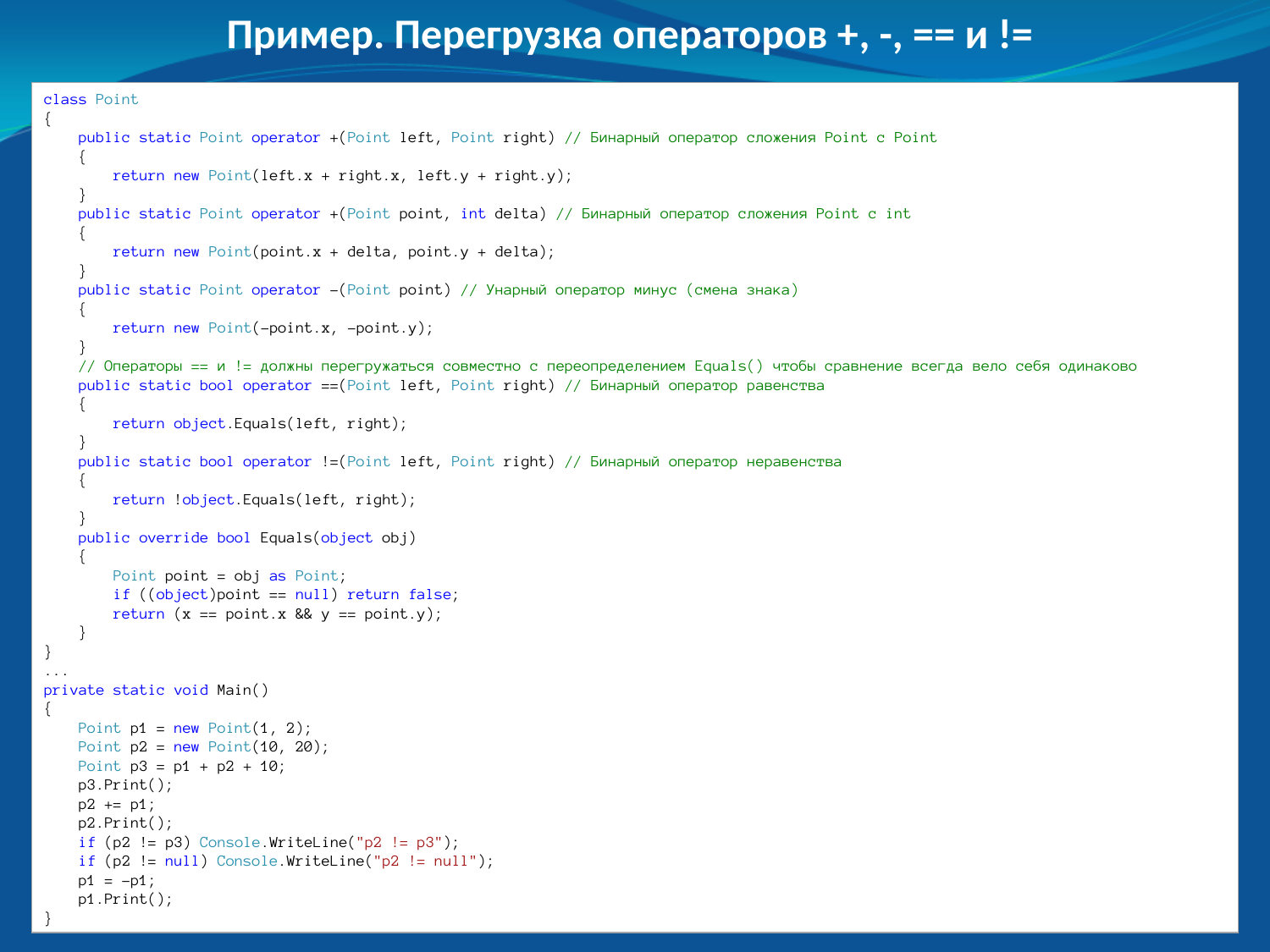

Пример. Перегрузка операторов +, -, == и !=
class Point
{
    public static Point operator +(Point left, Point right) // Бинарный оператор сложения Point с Point
    {
        return new Point(left.x + right.x, left.y + right.y);
    }
    public static Point operator +(Point point, int delta) // Бинарный оператор сложения Point с int
    {
        return new Point(point.x + delta, point.y + delta);
    }
    public static Point operator -(Point point) // Унарный оператор минус (смена знака)
    {
        return new Point(-point.x, -point.y);
    }
    // Операторы == и != должны перегружаться совместно с переопределением Equals() чтобы сравнение всегда вело себя одинаково
    public static bool operator ==(Point left, Point right) // Бинарный оператор равенства
    {
        return object.Equals(left, right);
    }
    public static bool operator !=(Point left, Point right) // Бинарный оператор неравенства
    {
        return !object.Equals(left, right);
    }
    public override bool Equals(object obj)
    {
        Point point = obj as Point;
        if ((object)point == null) return false;
        return (x == point.x && y == point.y);
    }
}
...
private static void Main()
{
    Point p1 = new Point(1, 2);
    Point p2 = new Point(10, 20);
    Point p3 = p1 + p2 + 10;
    p3.Print();
    p2 += p1;
    p2.Print();
    if (p2 != p3) Console.WriteLine("p2 != p3");
    if (p2 != null) Console.WriteLine("p2 != null");
    p1 = -p1;
    p1.Print();
}